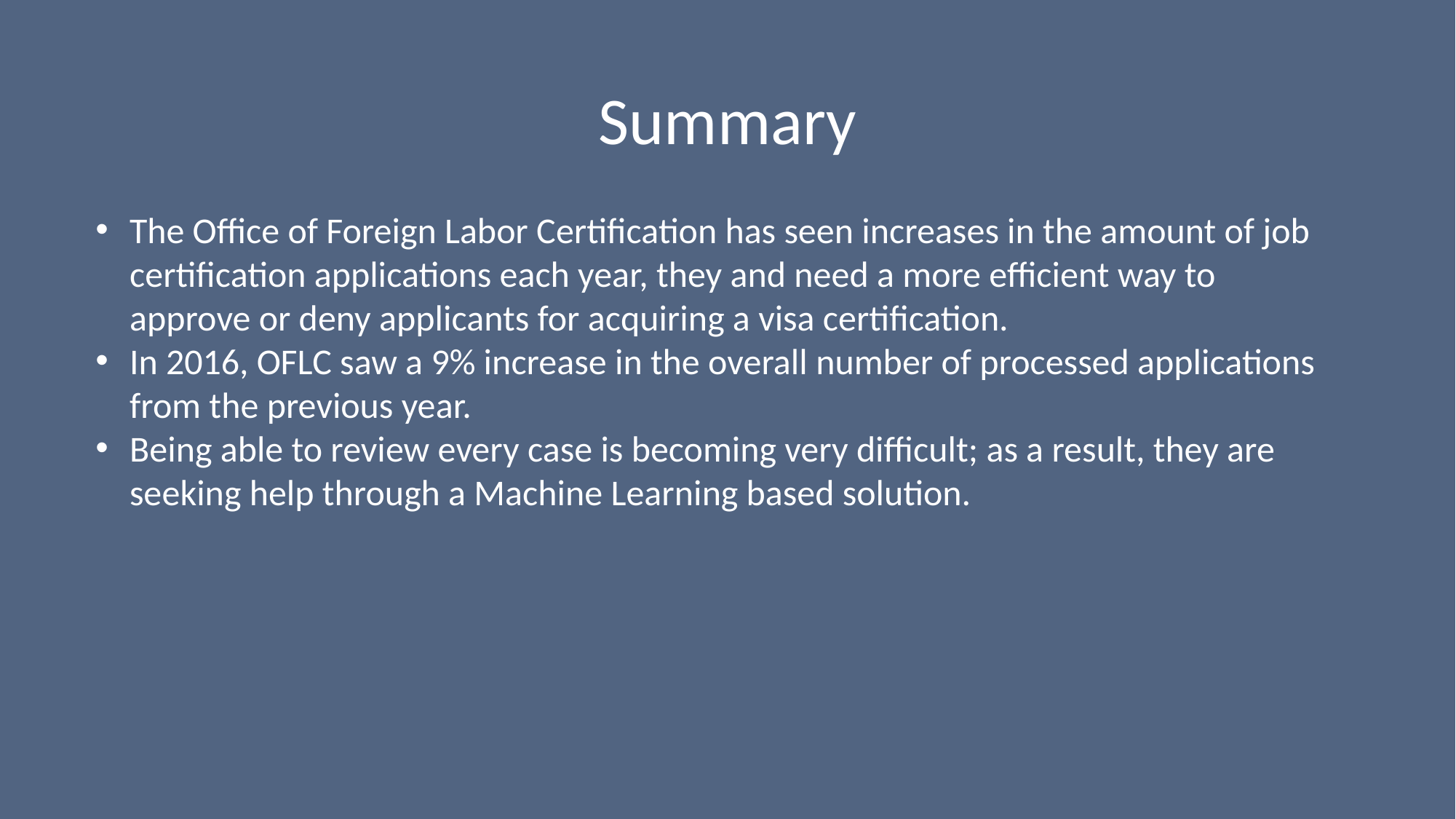

# Summary
The Office of Foreign Labor Certification has seen increases in the amount of job certification applications each year, they and need a more efficient way to approve or deny applicants for acquiring a visa certification.
In 2016, OFLC saw a 9% increase in the overall number of processed applications from the previous year.
Being able to review every case is becoming very difficult; as a result, they are seeking help through a Machine Learning based solution.